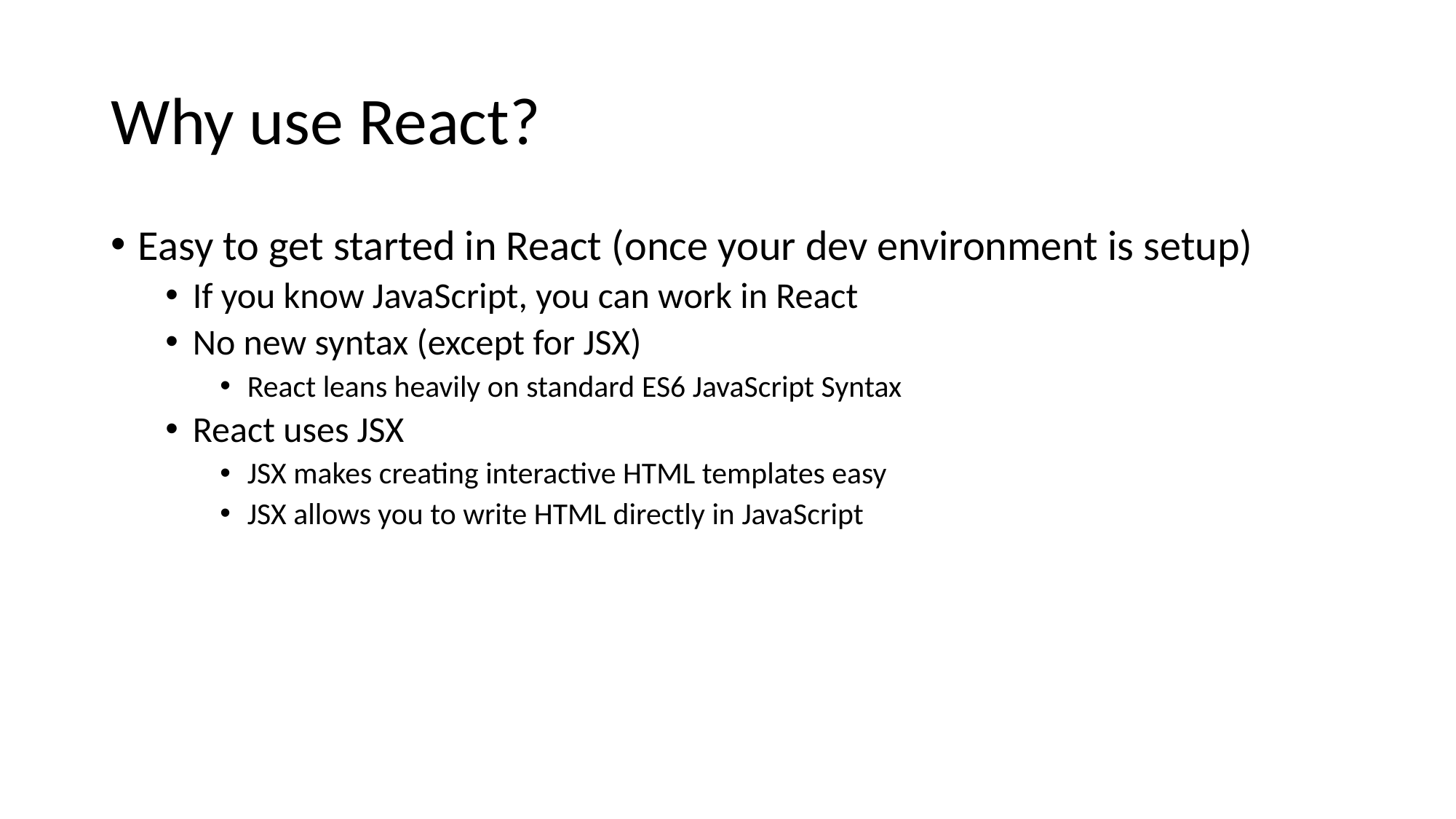

# Why use React?
Easy to get started in React (once your dev environment is setup)
If you know JavaScript, you can work in React
No new syntax (except for JSX)
React leans heavily on standard ES6 JavaScript Syntax
React uses JSX
JSX makes creating interactive HTML templates easy
JSX allows you to write HTML directly in JavaScript